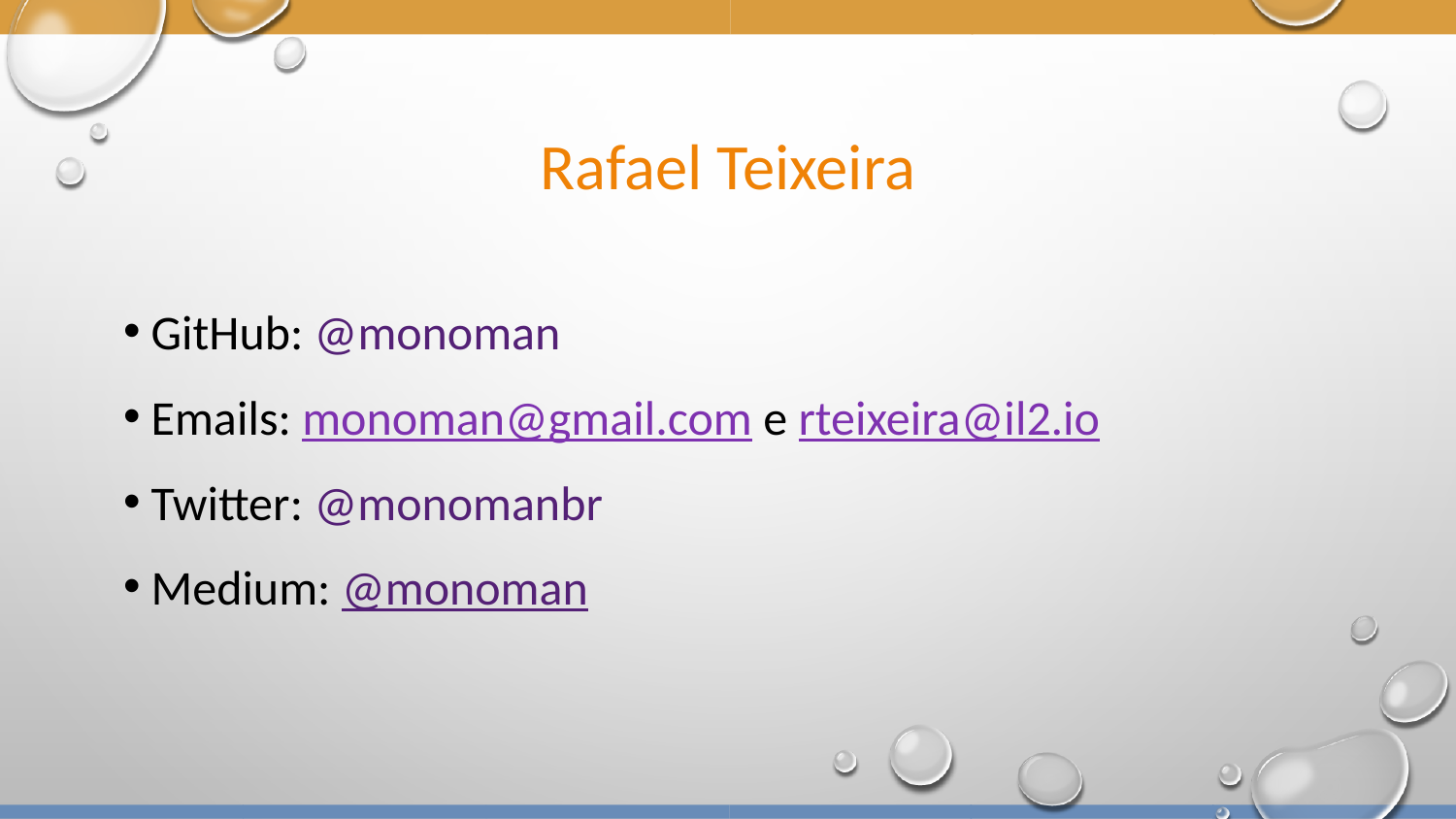

# Rafael Teixeira
GitHub: @monoman
Emails: monoman@gmail.com e rteixeira@il2.io
Twitter: @monomanbr
Medium: @monoman